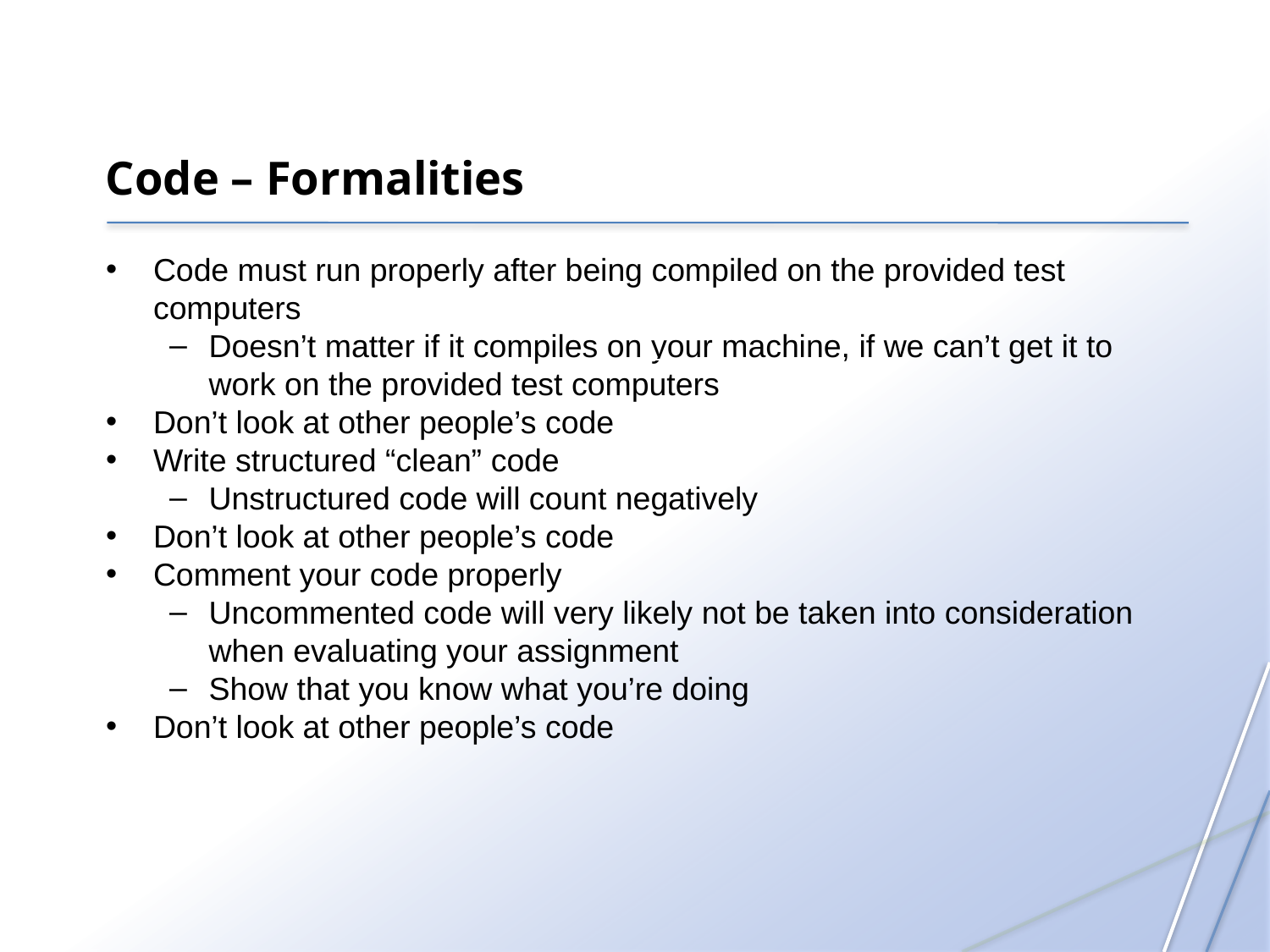

Code – Formalities
Code must run properly after being compiled on the provided test computers
Doesn’t matter if it compiles on your machine, if we can’t get it to work on the provided test computers
Don’t look at other people’s code
Write structured “clean” code
Unstructured code will count negatively
Don’t look at other people’s code
Comment your code properly
Uncommented code will very likely not be taken into consideration when evaluating your assignment
Show that you know what you’re doing
Don’t look at other people’s code